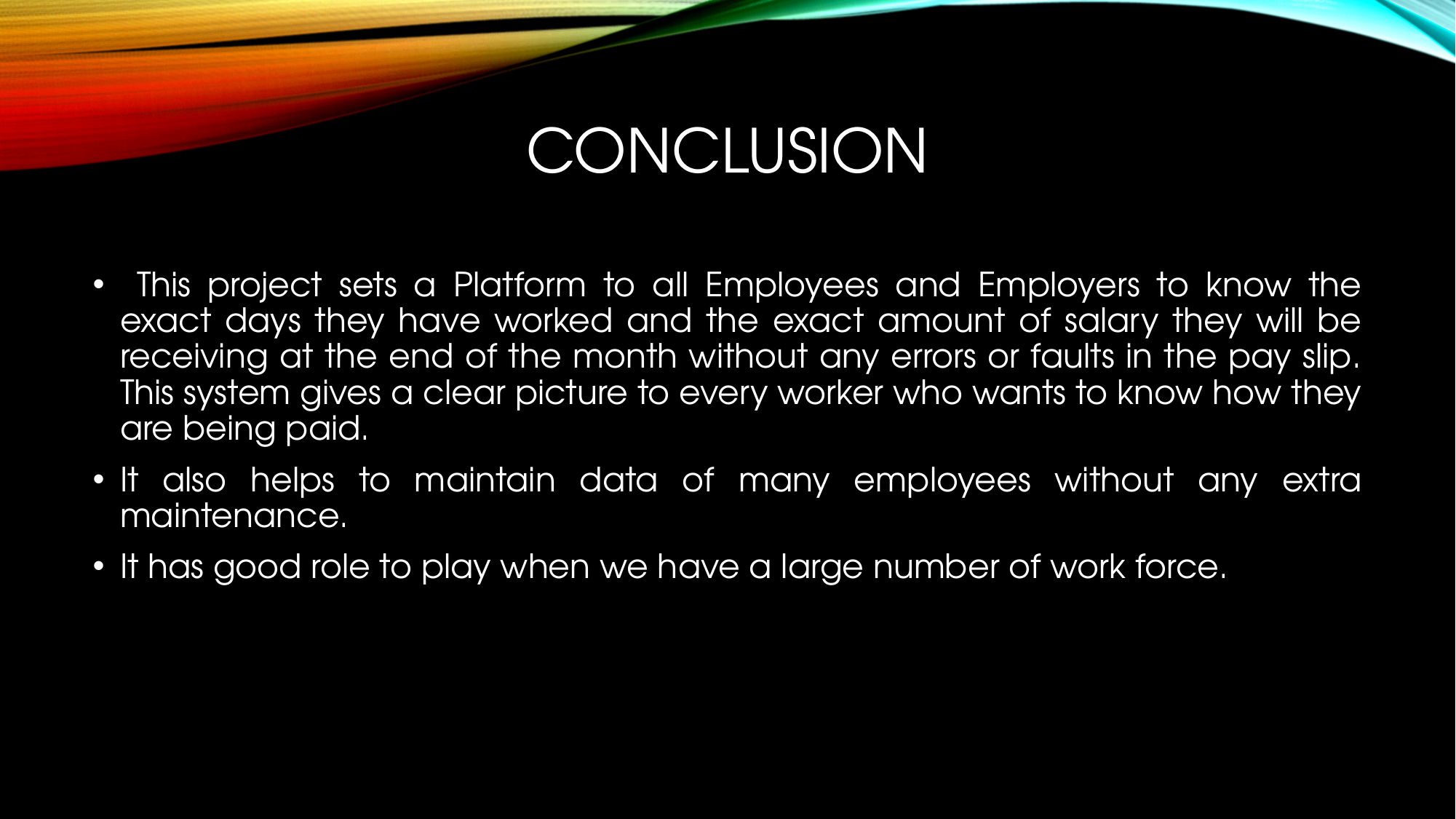

# conclusion
 This project sets a Platform to all Employees and Employers to know the exact days they have worked and the exact amount of salary they will be receiving at the end of the month without any errors or faults in the pay slip. This system gives a clear picture to every worker who wants to know how they are being paid.
It also helps to maintain data of many employees without any extra maintenance.
It has good role to play when we have a large number of work force.